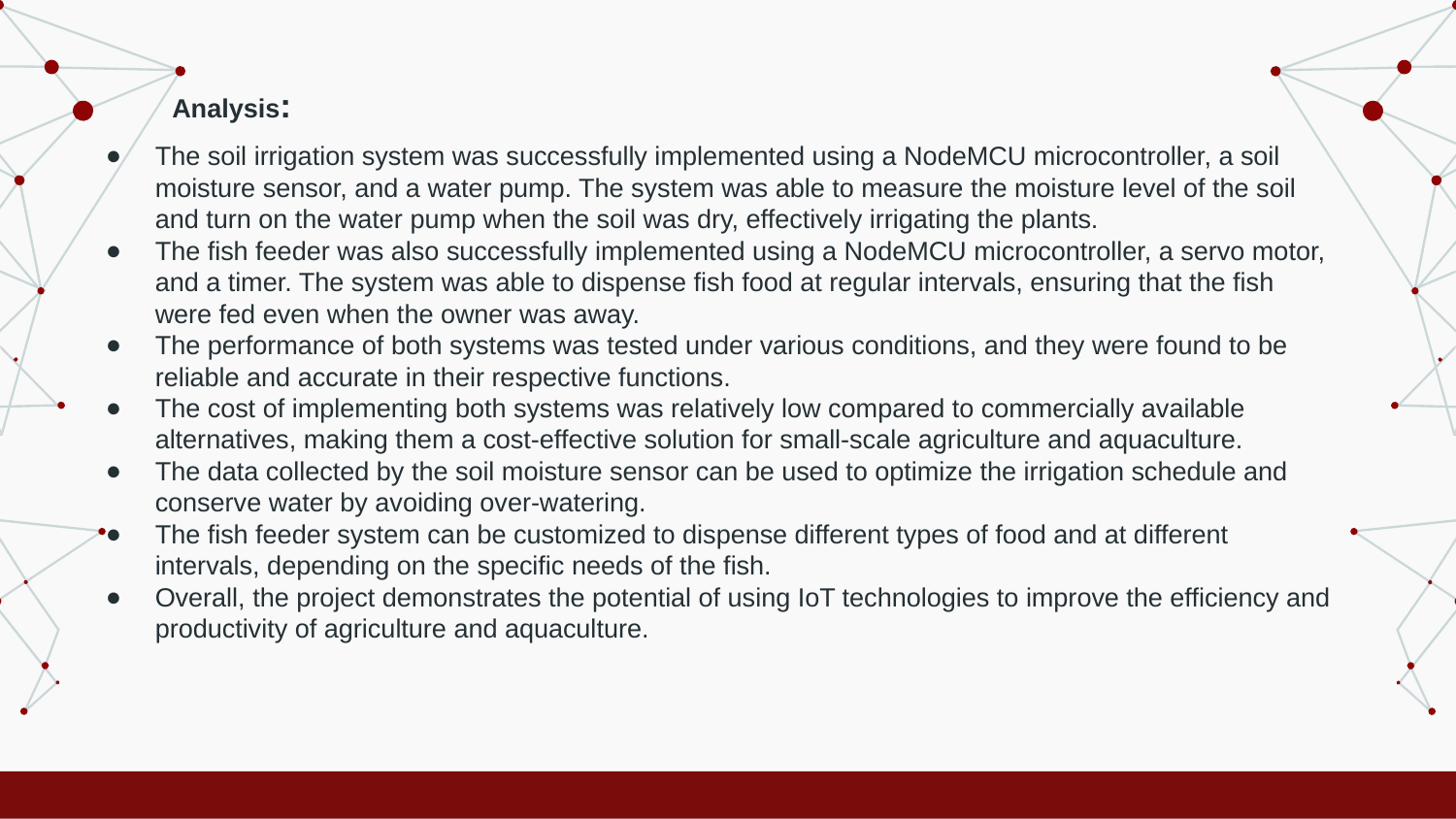

Analysis:
The soil irrigation system was successfully implemented using a NodeMCU microcontroller, a soil moisture sensor, and a water pump. The system was able to measure the moisture level of the soil and turn on the water pump when the soil was dry, effectively irrigating the plants.
The fish feeder was also successfully implemented using a NodeMCU microcontroller, a servo motor, and a timer. The system was able to dispense fish food at regular intervals, ensuring that the fish were fed even when the owner was away.
The performance of both systems was tested under various conditions, and they were found to be reliable and accurate in their respective functions.
The cost of implementing both systems was relatively low compared to commercially available alternatives, making them a cost-effective solution for small-scale agriculture and aquaculture.
The data collected by the soil moisture sensor can be used to optimize the irrigation schedule and conserve water by avoiding over-watering.
The fish feeder system can be customized to dispense different types of food and at different intervals, depending on the specific needs of the fish.
Overall, the project demonstrates the potential of using IoT technologies to improve the efficiency and productivity of agriculture and aquaculture.